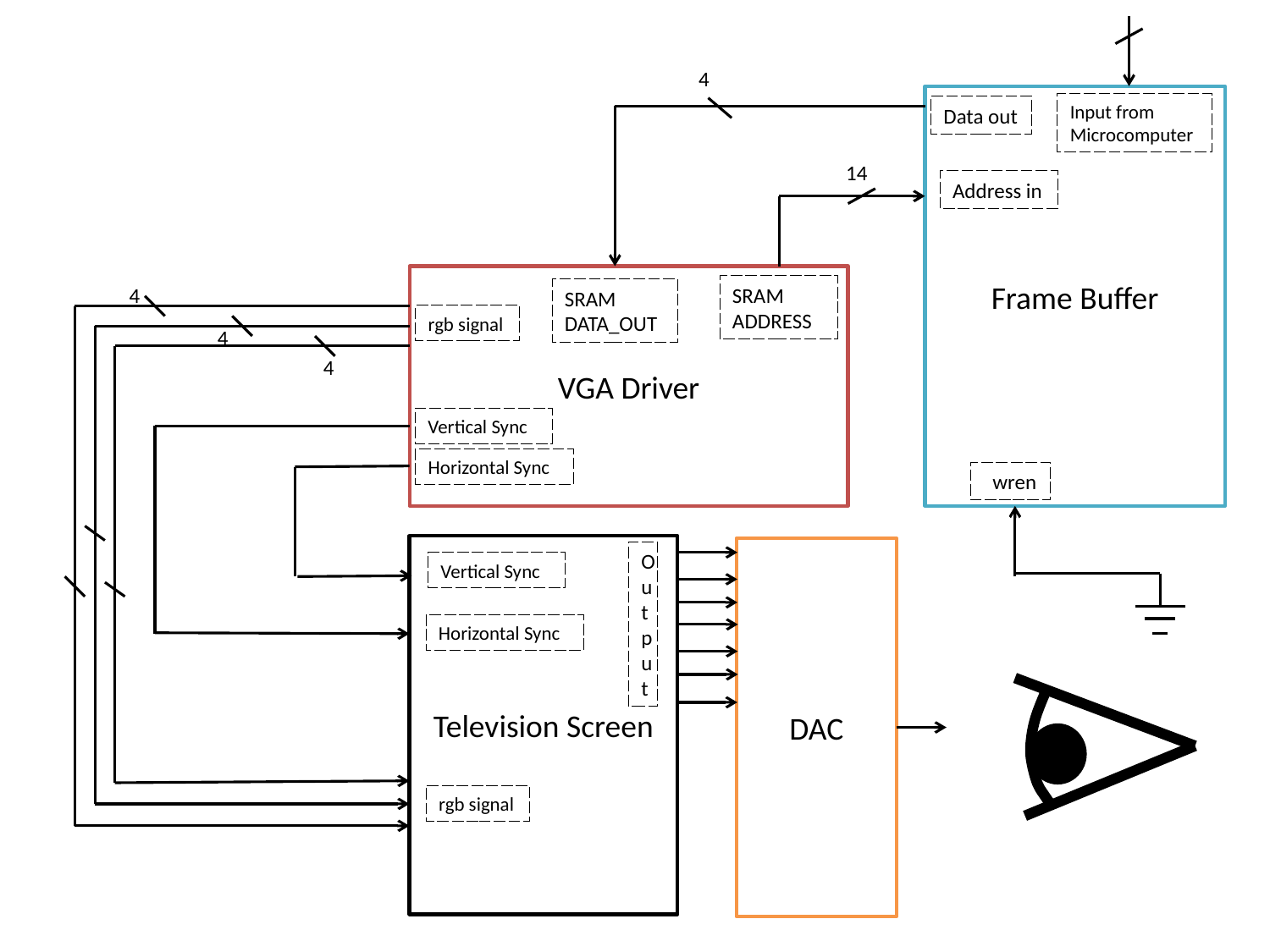

4
Frame Buffer
Input from Microcomputer
Data out
14
Address in
VGA Driver
4
SRAM ADDRESS
SRAM DATA_OUT
rgb signal
4
4
Vertical Sync
Horizontal Sync
  wren
Television Screen
DAC
Output
Vertical Sync
Horizontal Sync

rgb signal